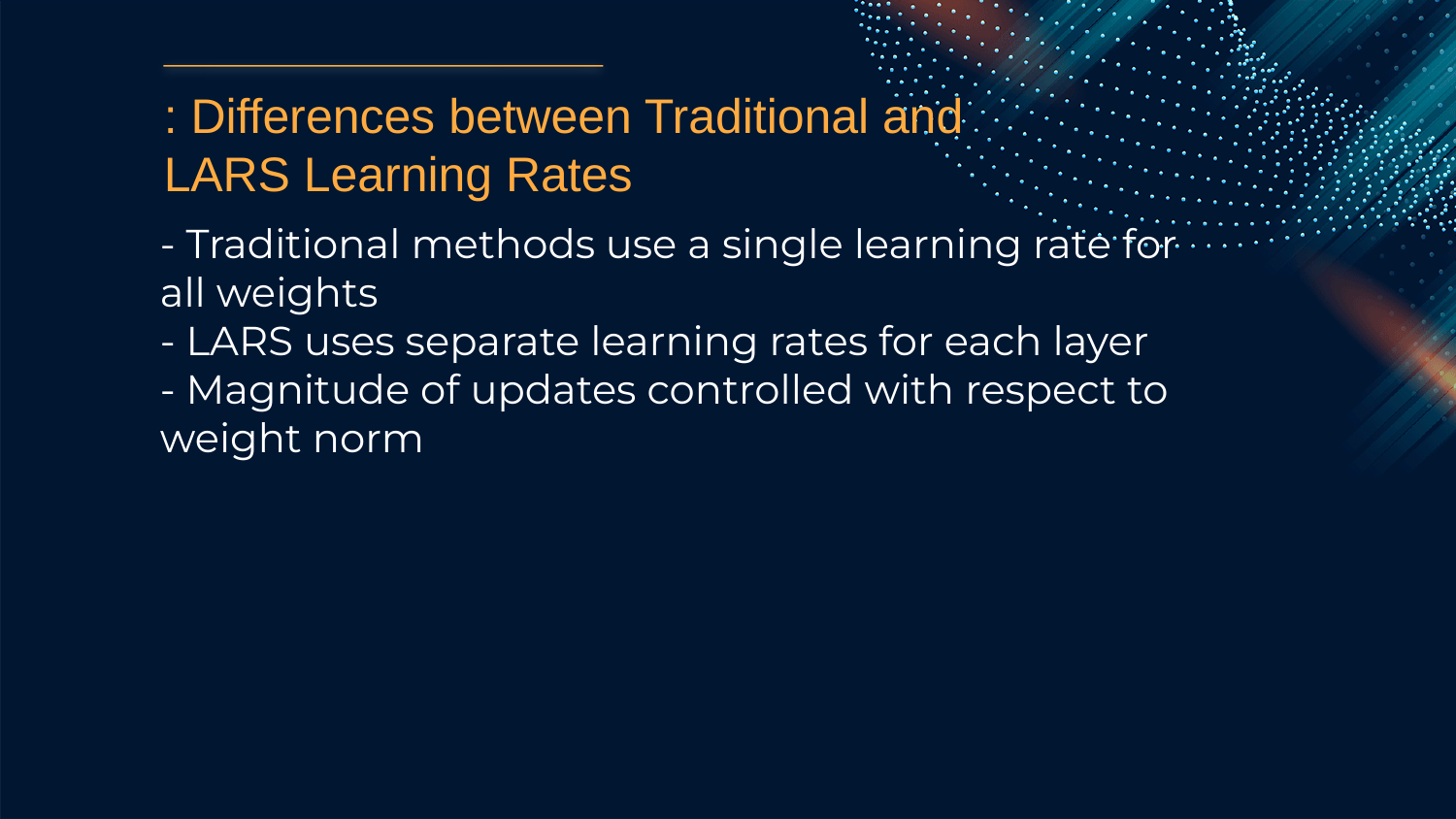

: Differences between Traditional and LARS Learning Rates
- Traditional methods use a single learning rate for all weights
- LARS uses separate learning rates for each layer
- Magnitude of updates controlled with respect to weight norm